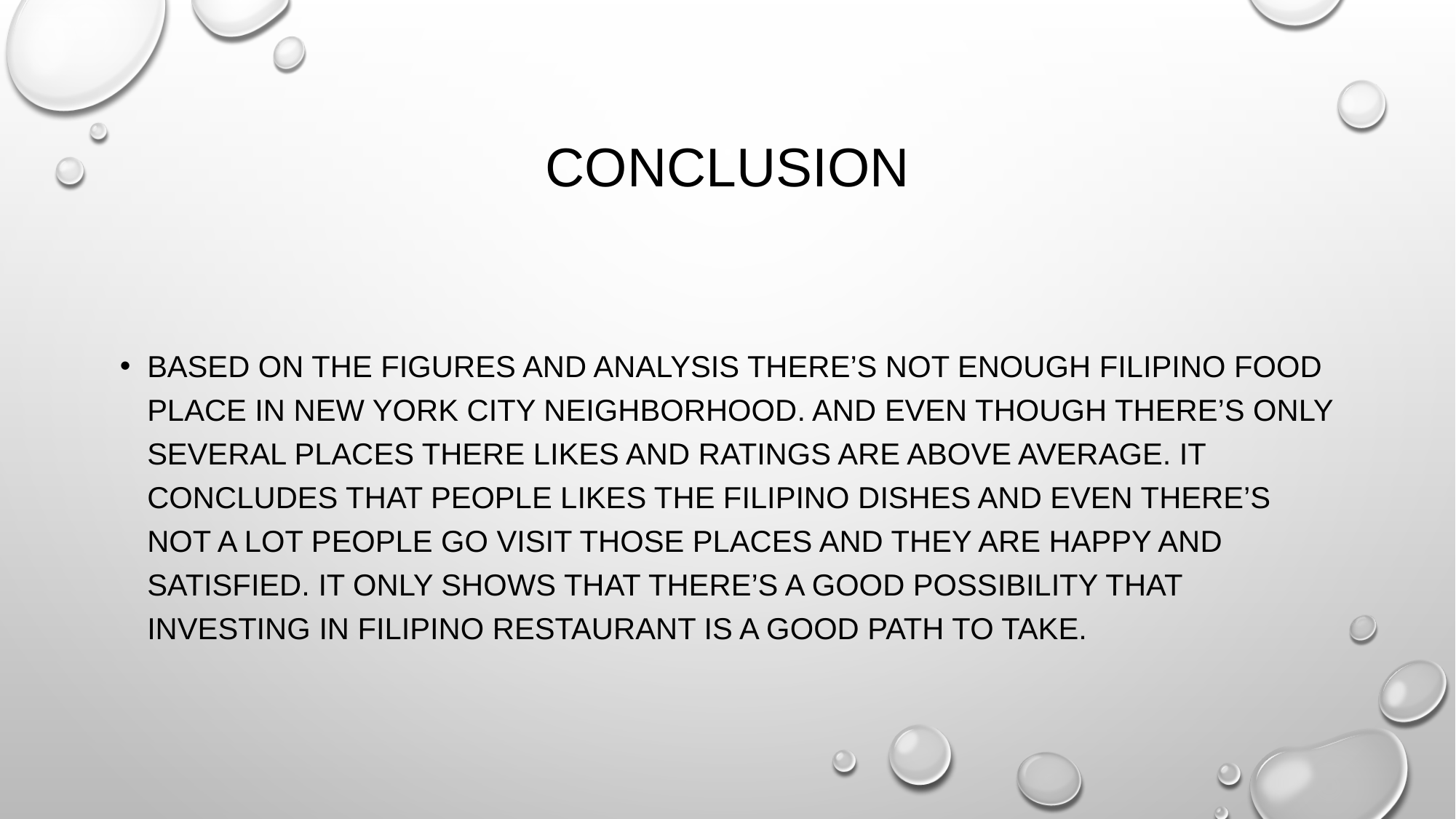

# conclusion

Based on the figures and analysis there’s not enough Filipino food place in New York City Neighborhood. And even though there’s only several places there likes and ratings are above average. It concludes that people likes the Filipino dishes and even there’s not a lot people go visit those places and they are happy and satisfied. It only shows that there’s a good possibility that investing in Filipino restaurant is a good path to take.